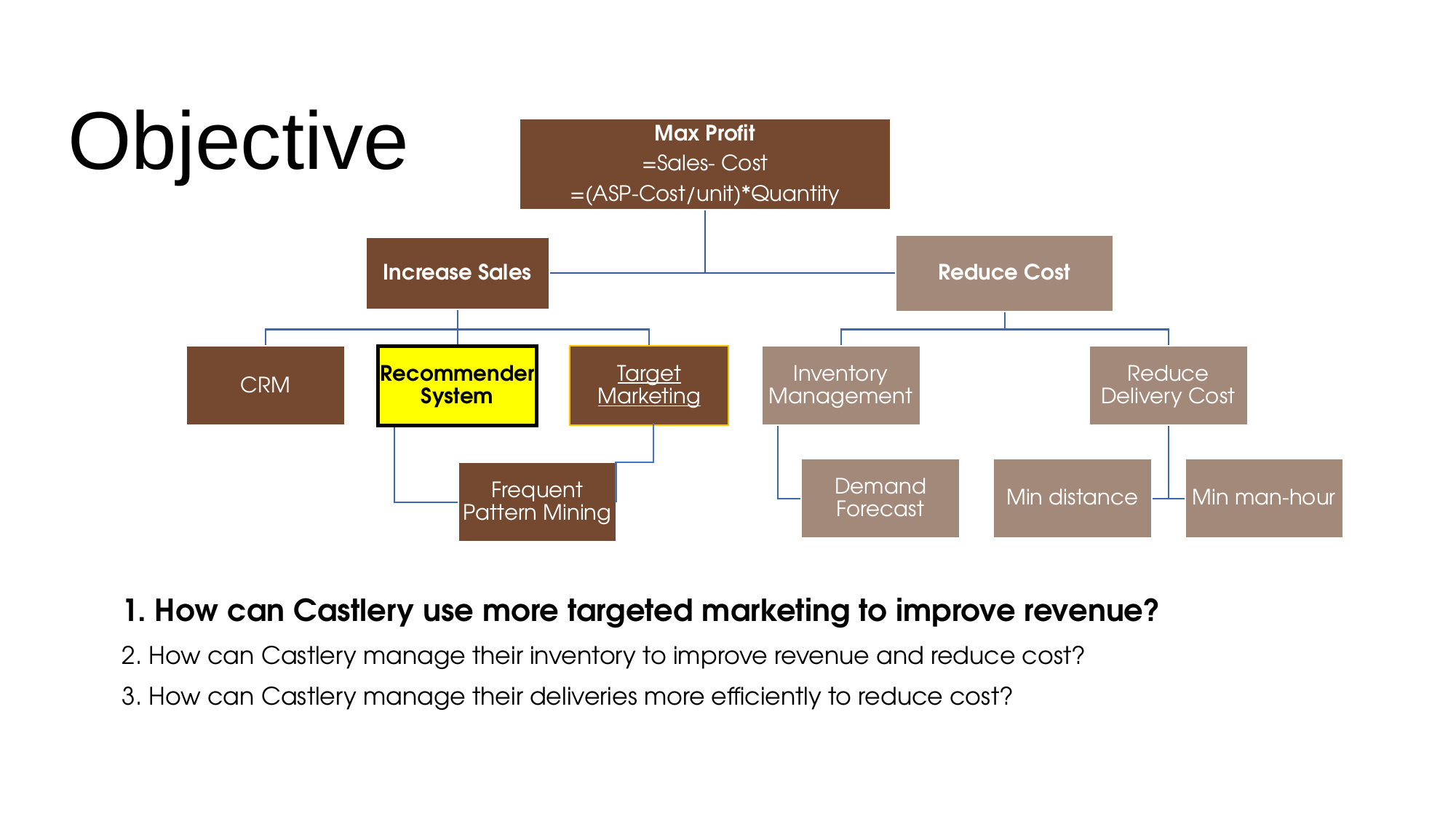

Max Profit
=Sales- Cost
=(ASP-Cost/unit)*Quantity
Increase Sales
CRM
Recommender System
Frequent Pattern Mining
Target Marketing
Reduce Cost
Inventory Management
Demand Forecast
Reduce Delivery Cost
Min distance
Min man-hour
# Objective
1. How can Castlery use more targeted marketing to improve revenue?
2. How can Castlery manage their inventory to improve revenue and reduce cost?
3. How can Castlery manage their deliveries more efficiently to reduce cost?